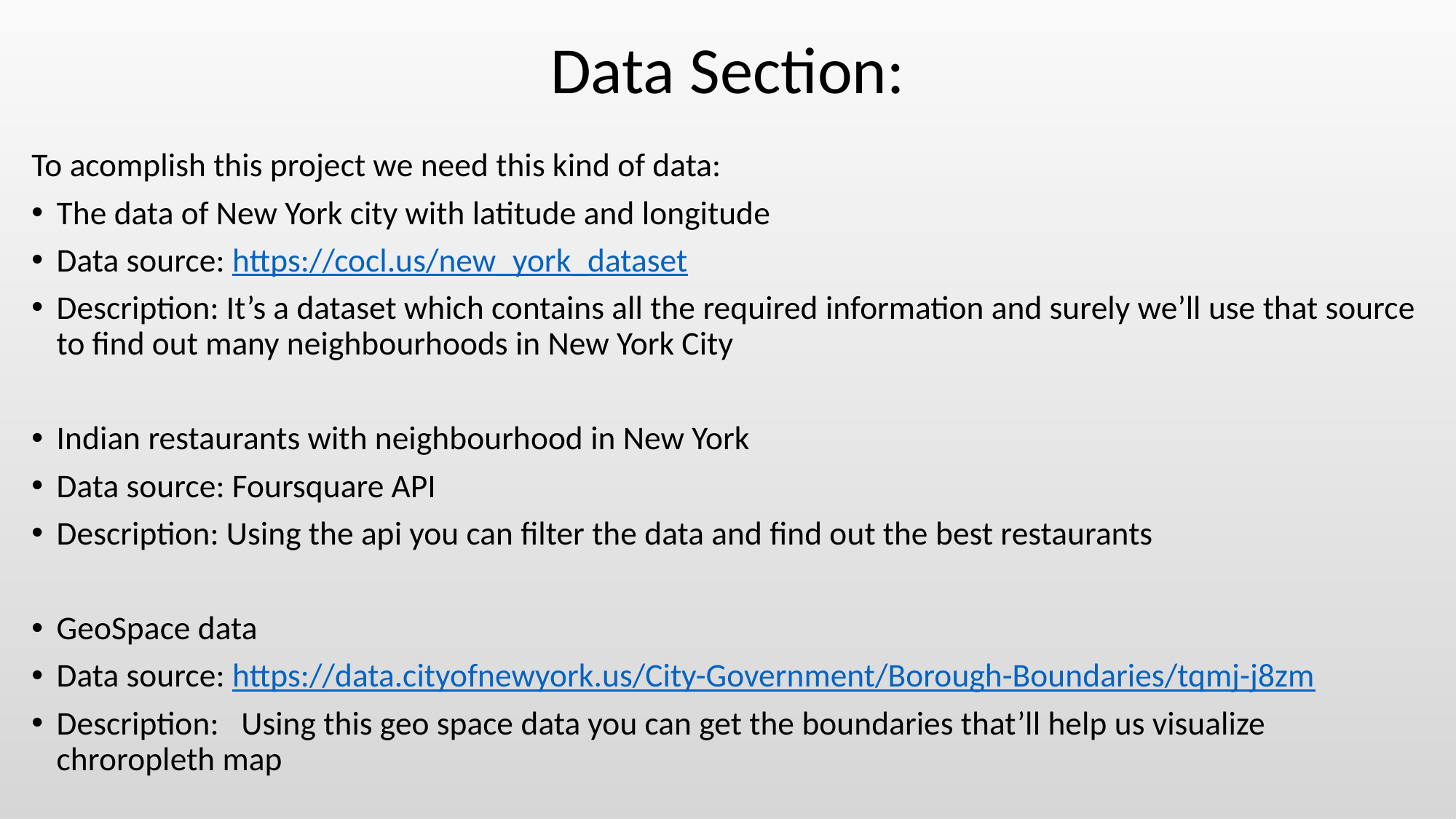

# Data Section:
To acomplish this project we need this kind of data:
The data of New York city with latitude and longitude
Data source: https://cocl.us/new_york_dataset
Description: It’s a dataset which contains all the required information and surely we’ll use that source to find out many neighbourhoods in New York City

Indian restaurants with neighbourhood in New York
Data source: Foursquare API
Description: Using the api you can filter the data and find out the best restaurants

GeoSpace data
Data source: https://data.cityofnewyork.us/City-Government/Borough-Boundaries/tqmj-j8zm
Description:   Using this geo space data you can get the boundaries that’ll help us visualize chroropleth map